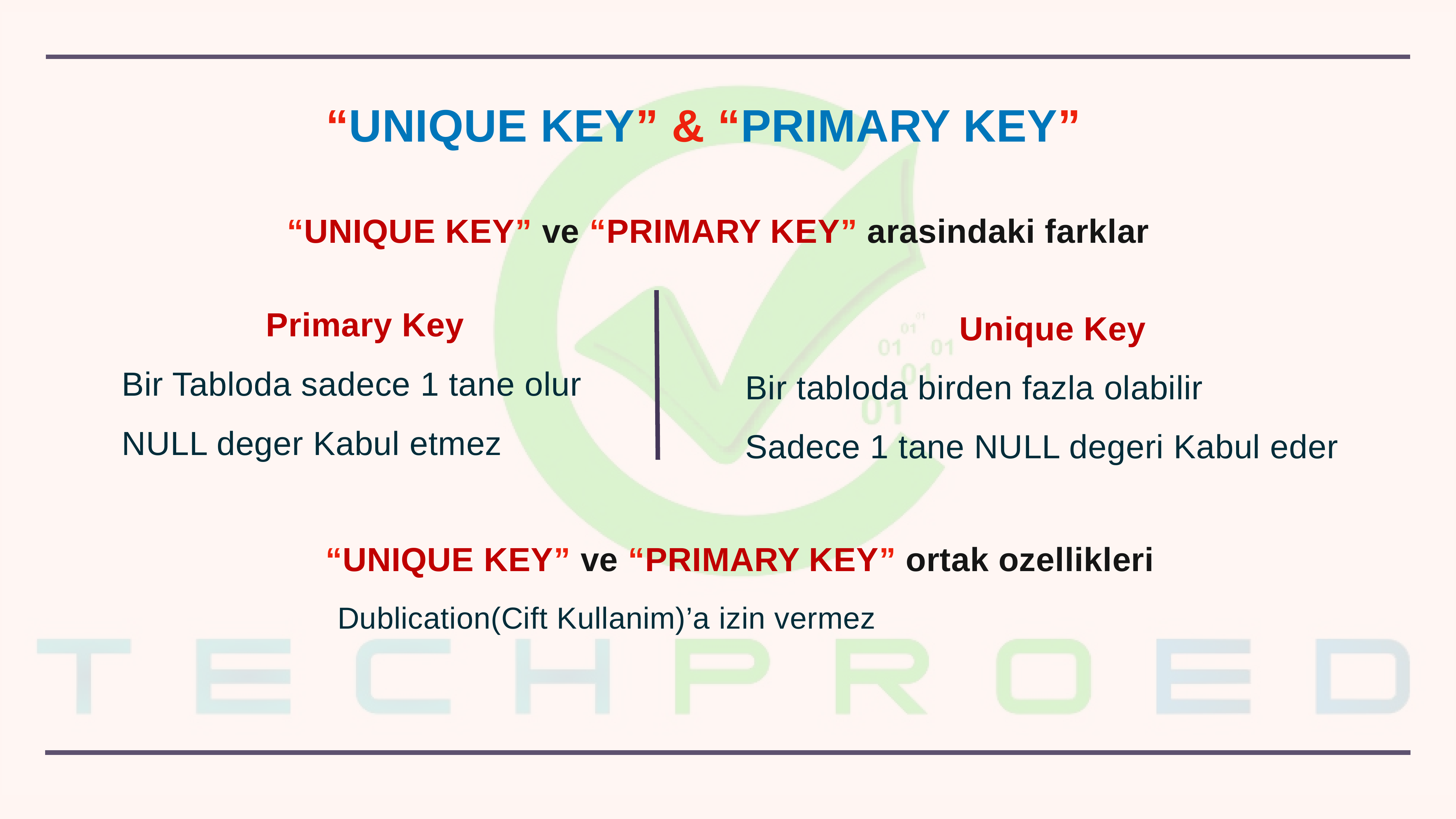

“UNIQUE KEY” & “PRIMARY KEY”
 “UNIQUE KEY” ve “PRIMARY KEY” arasindaki farklar
Primary Key
Bir Tabloda sadece 1 tane olur
NULL deger Kabul etmez
Unique Key
Bir tabloda birden fazla olabilir
Sadece 1 tane NULL degeri Kabul eder
“UNIQUE KEY” ve “PRIMARY KEY” ortak ozellikleri
Dublication(Cift Kullanim)’a izin vermez